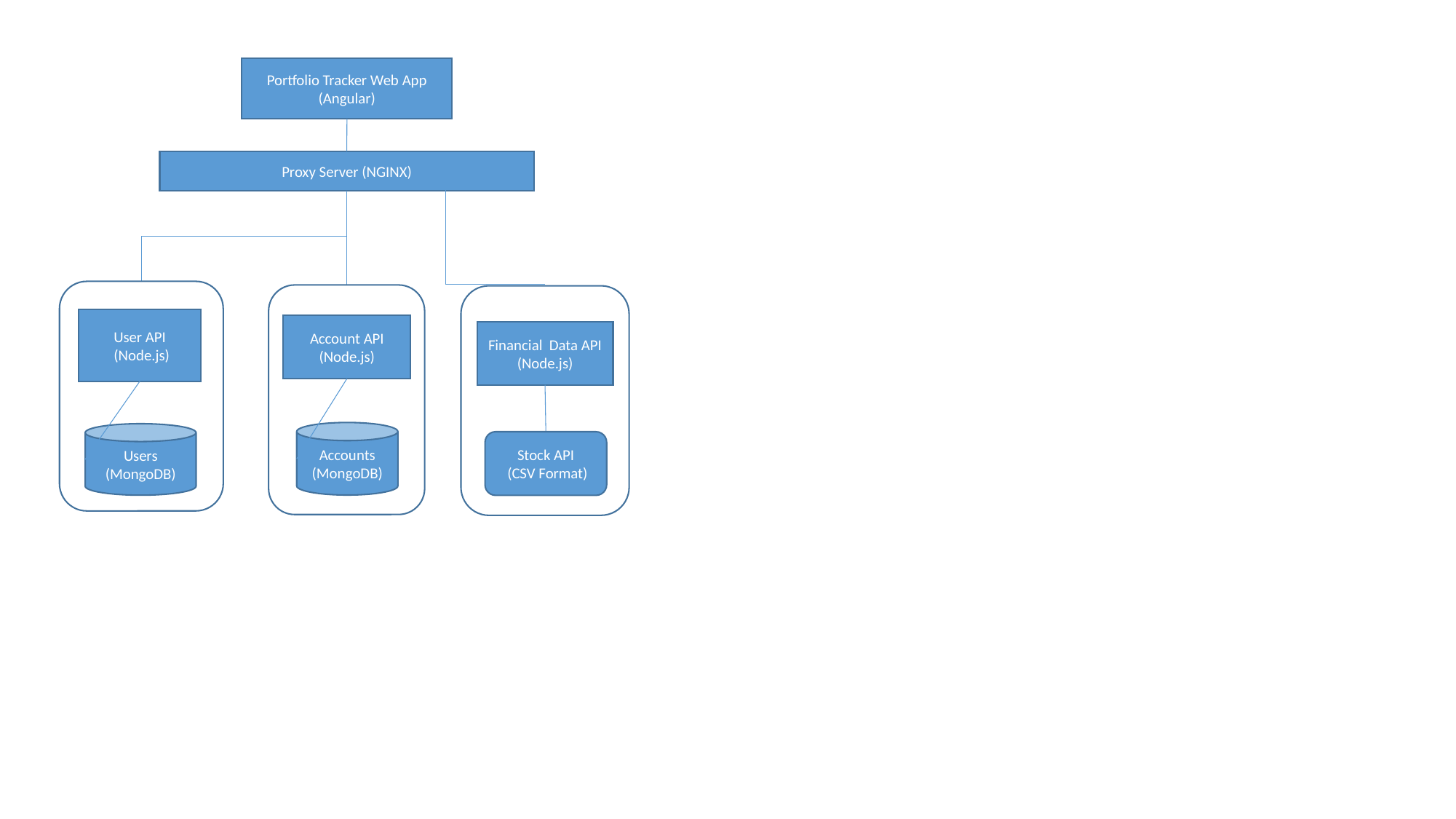

Portfolio Tracker Web App
(Angular)
Proxy Server (NGINX)

User API
 (Node.js)
Users
(MongoDB)

Account API
(Node.js)
Accounts
(MongoDB)

Financial  Data API
(Node.js)
Stock API
 (CSV Format)